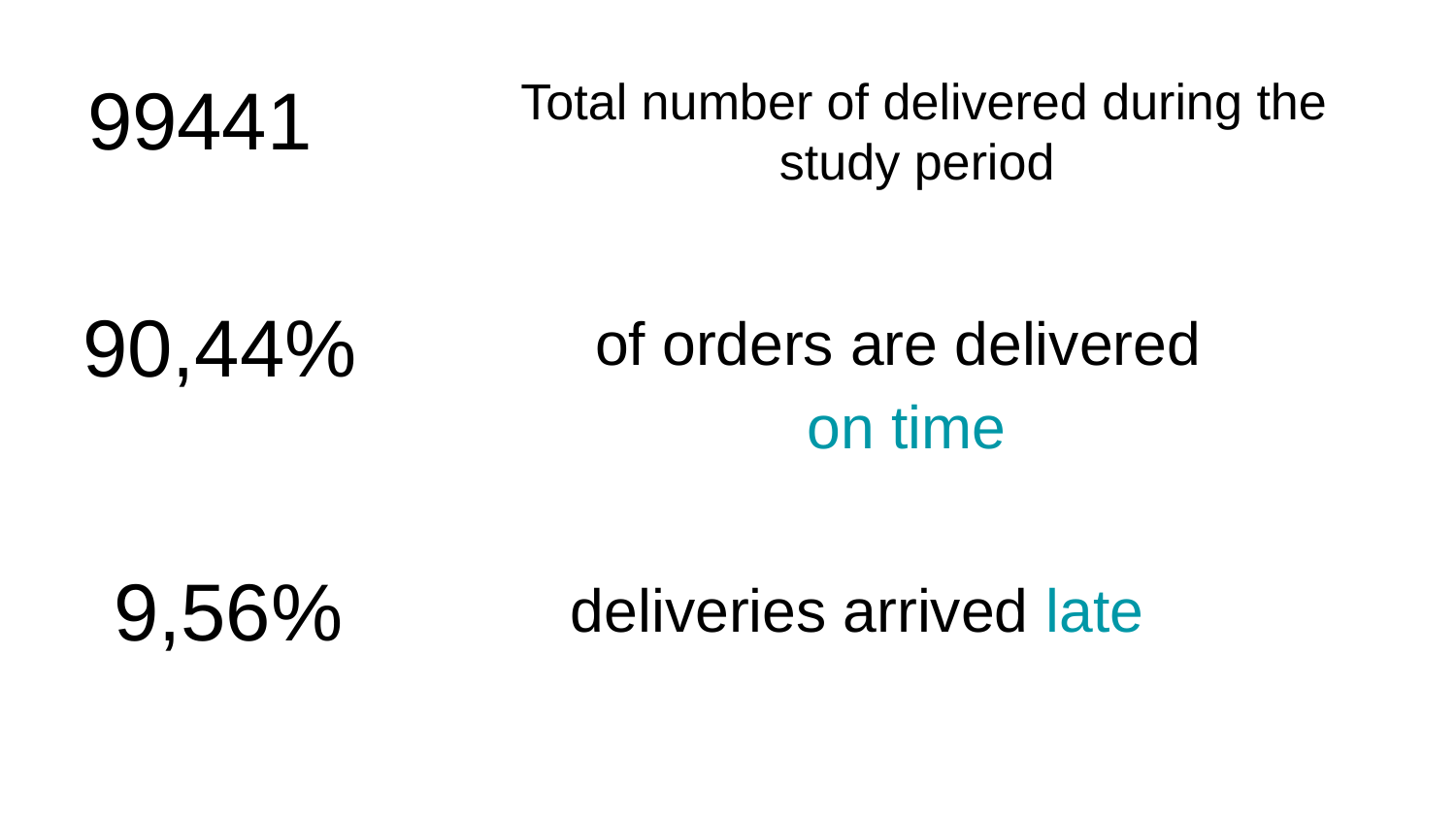

99441
 Total number of delivered during the study period

# of orders are delivered
on time
90,44%
9,56%
deliveries arrived late